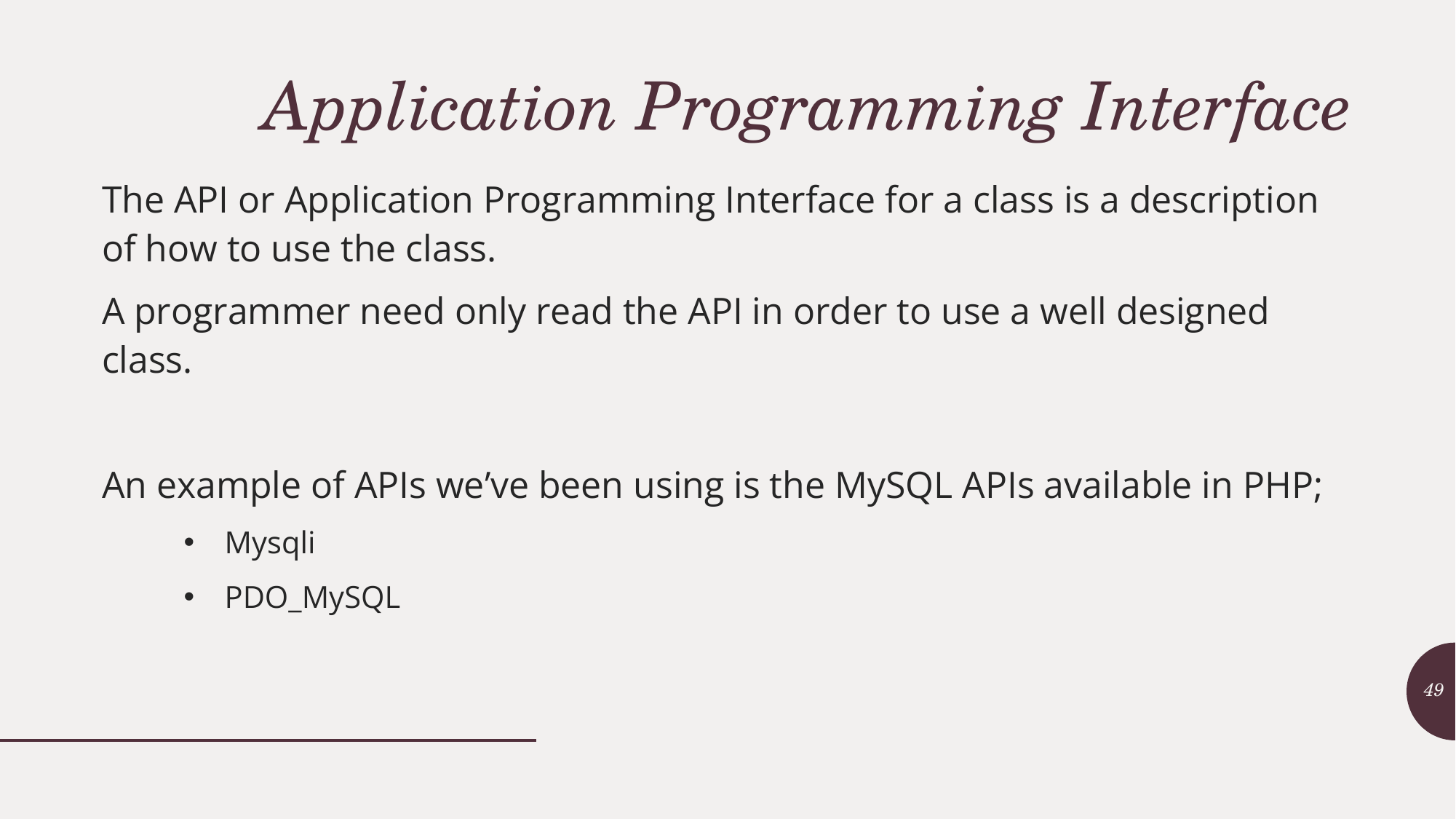

# Application Programming Interface
The API or Application Programming Interface for a class is a description of how to use the class.
A programmer need only read the API in order to use a well designed class.

An example of APIs we’ve been using is the MySQL APIs available in PHP;
Mysqli
PDO_MySQL
49